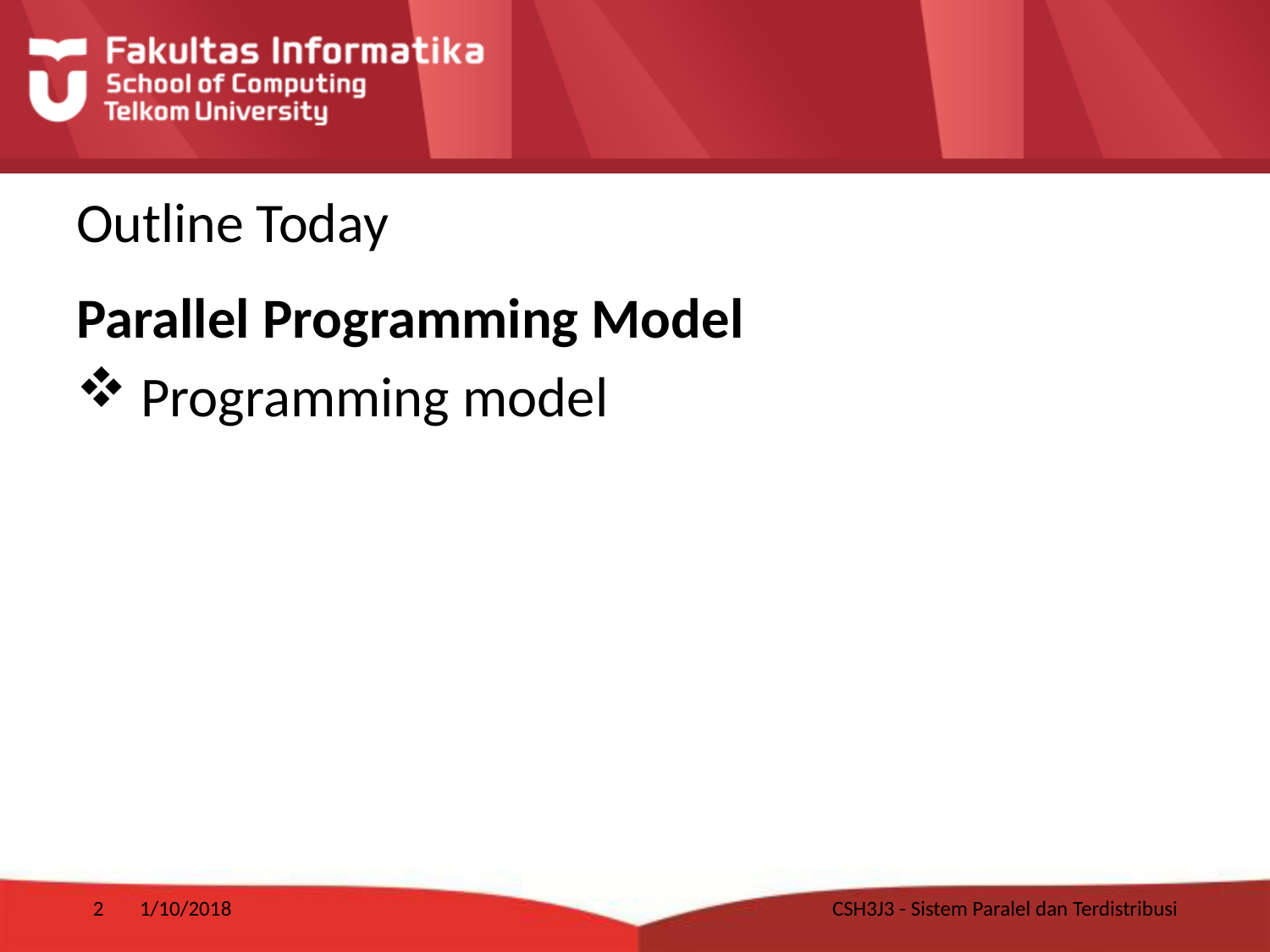

# Outline Today
Parallel Programming Model
 Programming model
2
1/10/2018
CSH3J3 - Sistem Paralel dan Terdistribusi